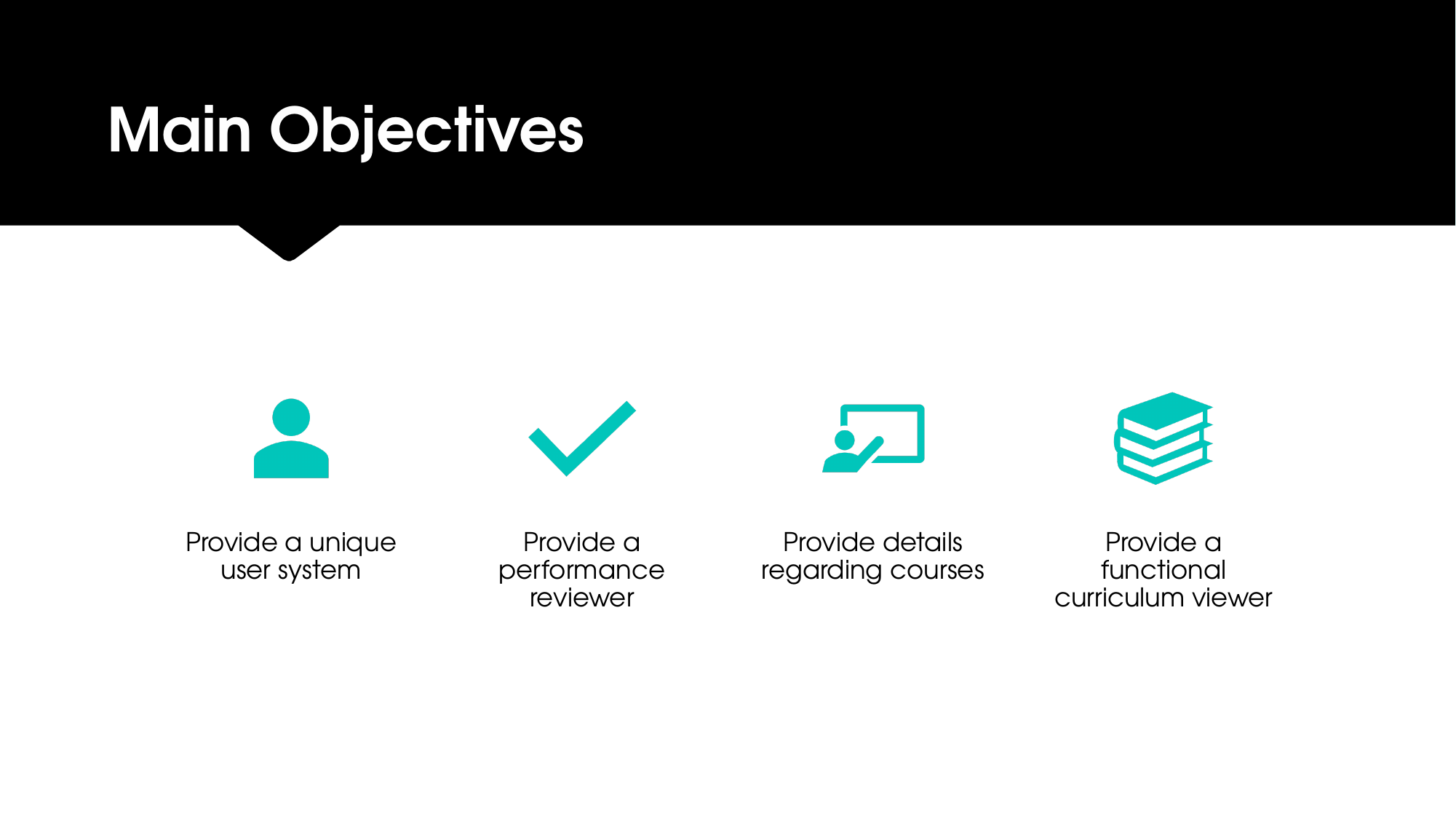

# Main Objectives
Provide a unique user system
Provide a performance reviewer
Provide details regarding courses
Provide a functional curriculum viewer
4